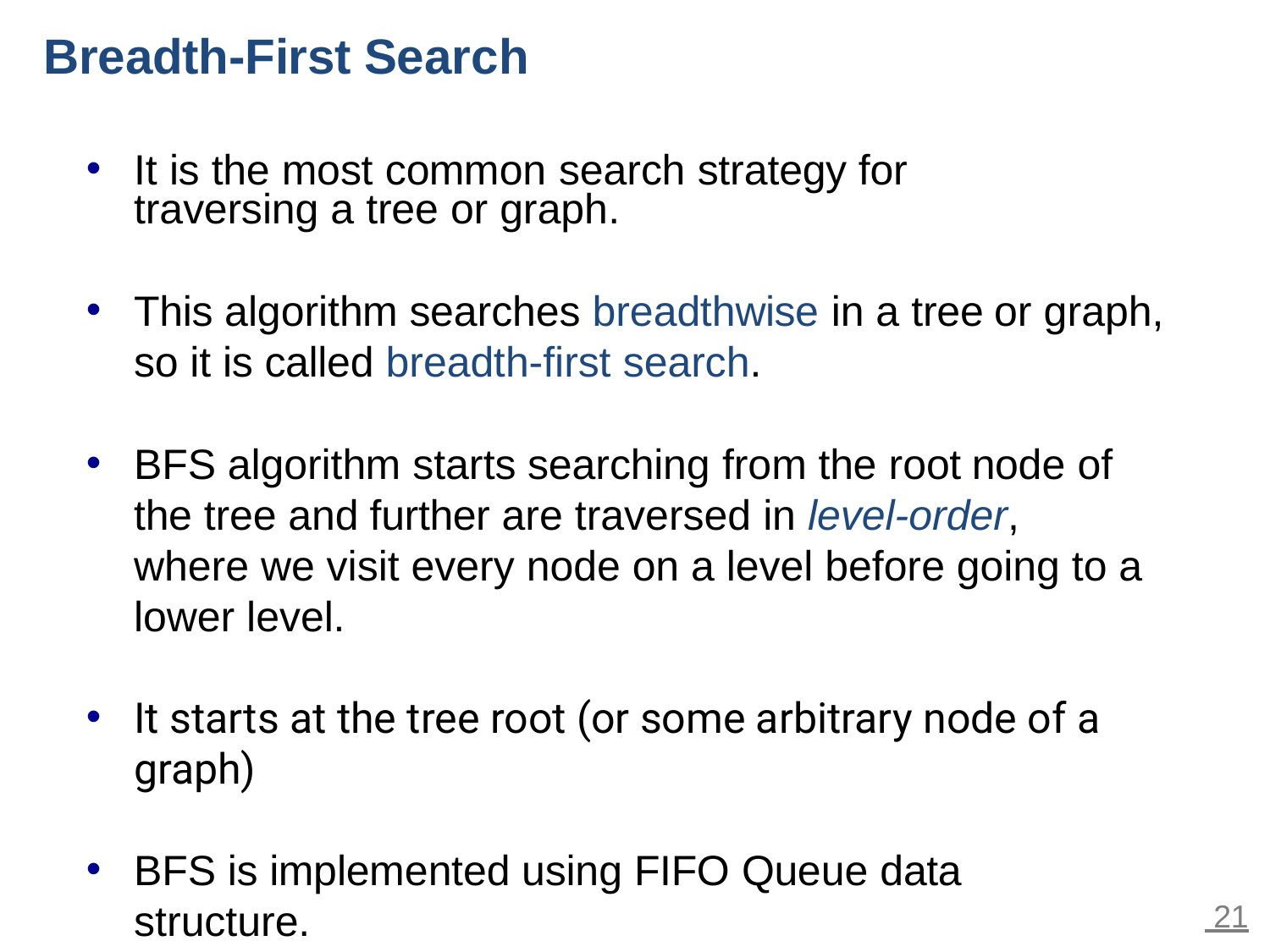

Breadth-First Search

It is the most common search strategy for traversing a tree or graph.

This algorithm searches breadthwise in a tree or graph, so it is called breadth-first search.

BFS algorithm starts searching from the root node of the tree and further are traversed in level-order, where we visit every node on a level before going to a lower level.

It starts at the tree root (or some arbitrary node of a graph)

BFS is implemented using FIFO Queue data structure.
 21